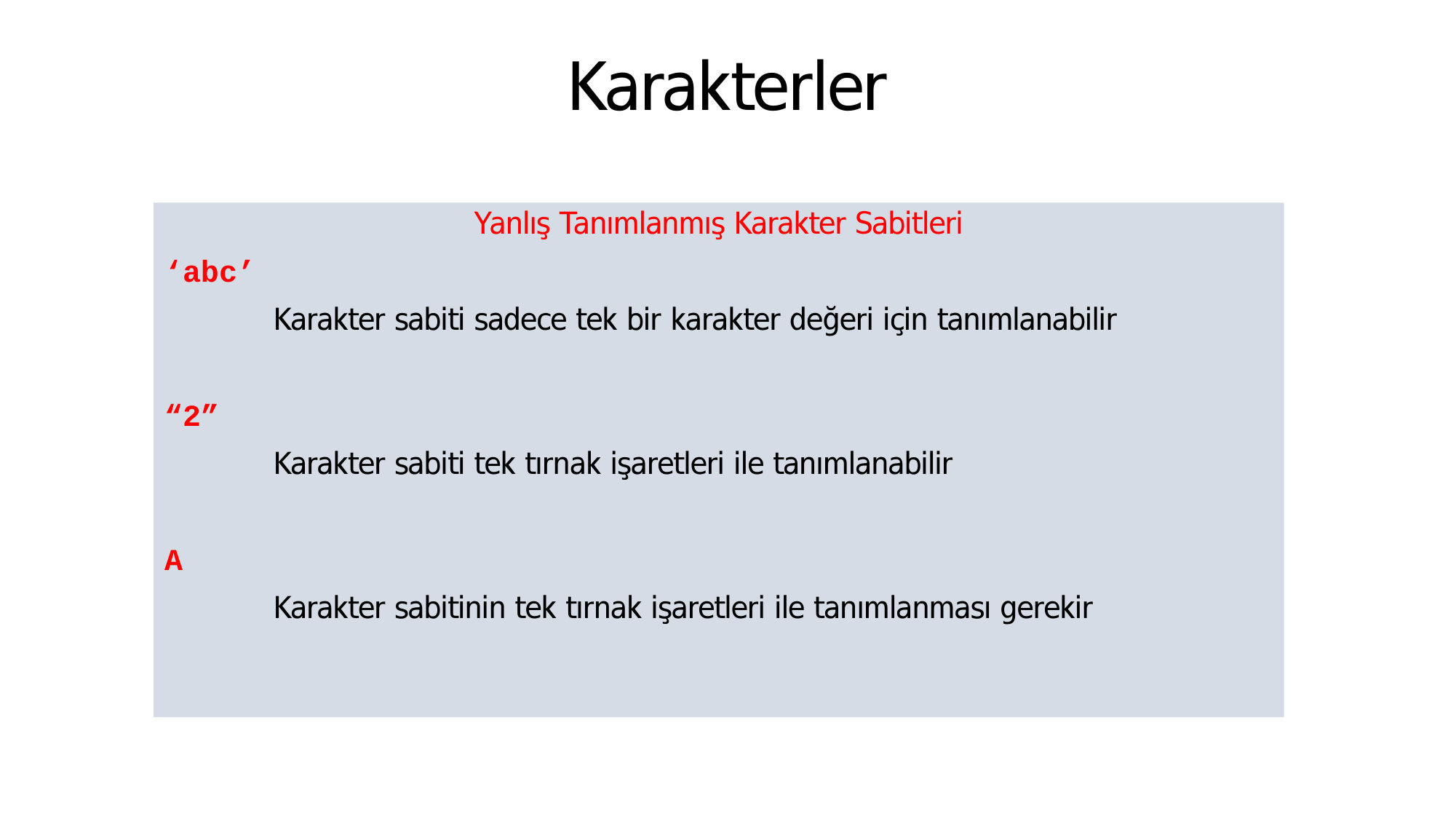

# Karakterler
Yanlış Tanımlanmış Karakter Sabitleri
‘abc’
	Karakter sabiti sadece tek bir karakter değeri için tanımlanabilir

“2”
	Karakter sabiti tek tırnak işaretleri ile tanımlanabilir

A
	Karakter sabitinin tek tırnak işaretleri ile tanımlanması gerekir